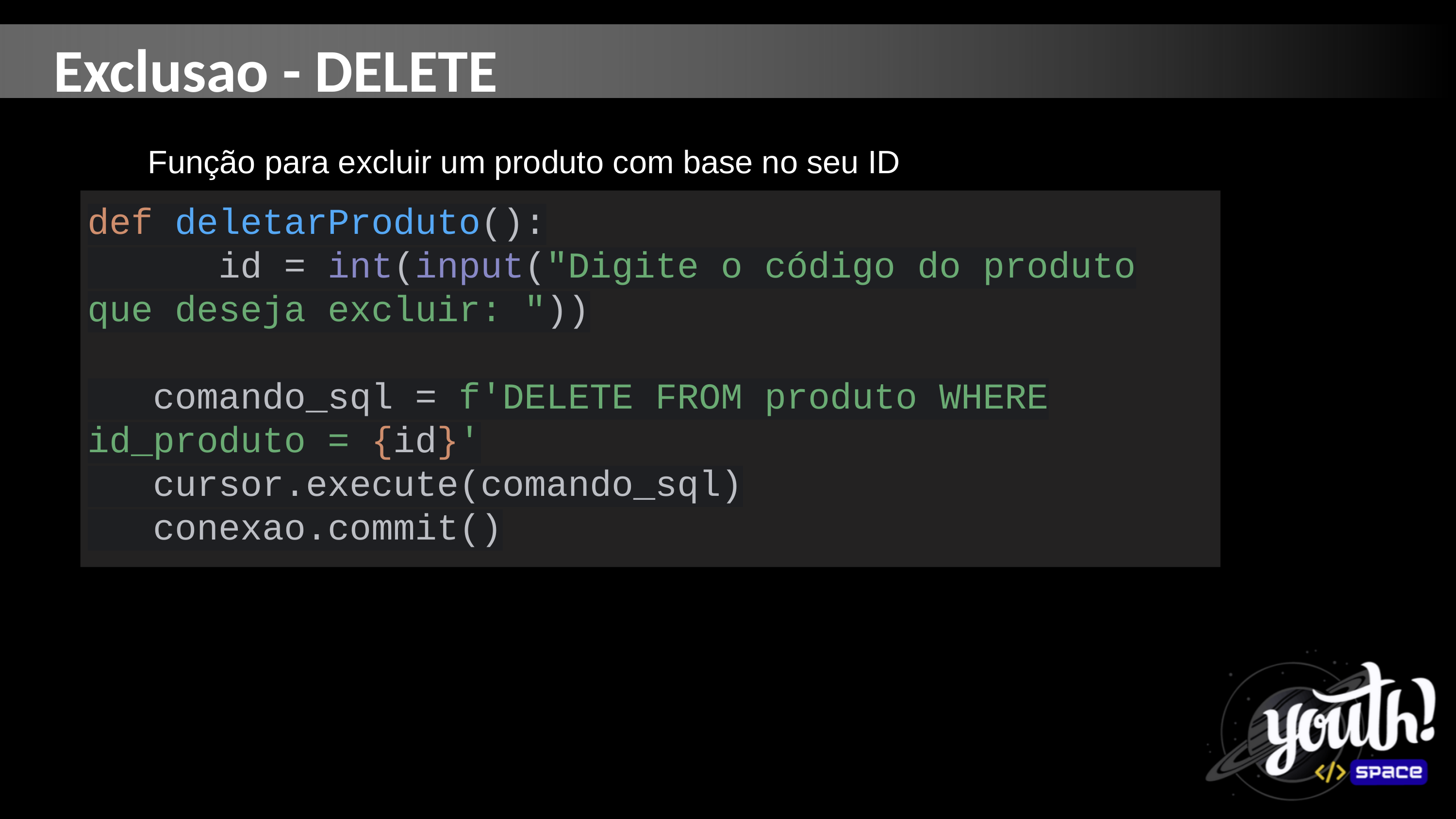

Exclusao - DELETE

Função para excluir um produto com base no seu ID

def deletarProduto():
      id = int(input("Digite o código do produto que deseja excluir: "))

   comando_sql = f'DELETE FROM produto WHERE id_produto = {id}'
   cursor.execute(comando_sql)
   conexao.commit()